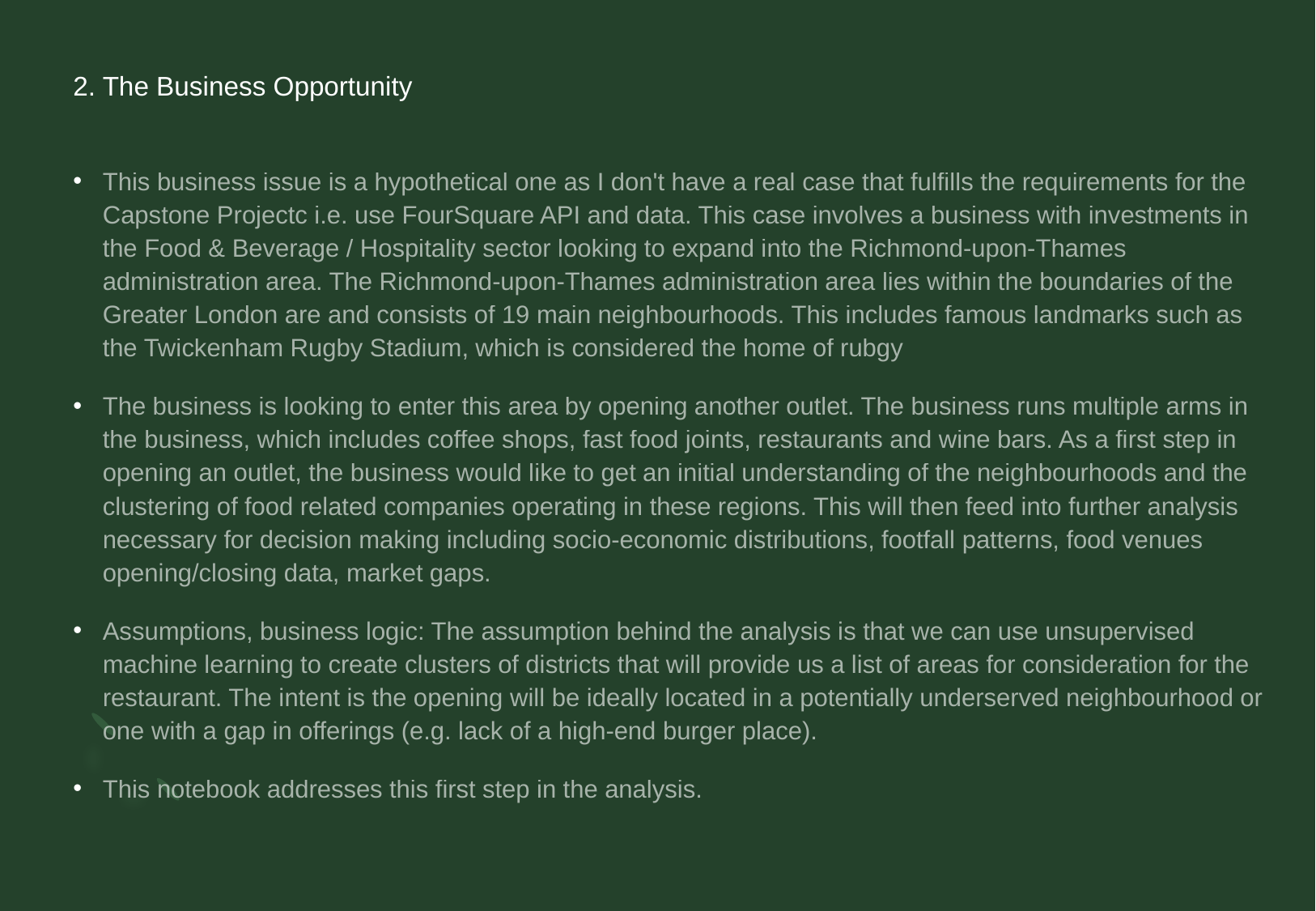

# 2. The Business Opportunity
This business issue is a hypothetical one as I don't have a real case that fulfills the requirements for the Capstone Projectc i.e. use FourSquare API and data. This case involves a business with investments in the Food & Beverage / Hospitality sector looking to expand into the Richmond-upon-Thames administration area. The Richmond-upon-Thames administration area lies within the boundaries of the Greater London are and consists of 19 main neighbourhoods. This includes famous landmarks such as the Twickenham Rugby Stadium, which is considered the home of rubgy
The business is looking to enter this area by opening another outlet. The business runs multiple arms in the business, which includes coffee shops, fast food joints, restaurants and wine bars. As a first step in opening an outlet, the business would like to get an initial understanding of the neighbourhoods and the clustering of food related companies operating in these regions. This will then feed into further analysis necessary for decision making including socio-economic distributions, footfall patterns, food venues opening/closing data, market gaps.
Assumptions, business logic: The assumption behind the analysis is that we can use unsupervised machine learning to create clusters of districts that will provide us a list of areas for consideration for the restaurant. The intent is the opening will be ideally located in a potentially underserved neighbourhood or one with a gap in offerings (e.g. lack of a high-end burger place).
This notebook addresses this first step in the analysis.